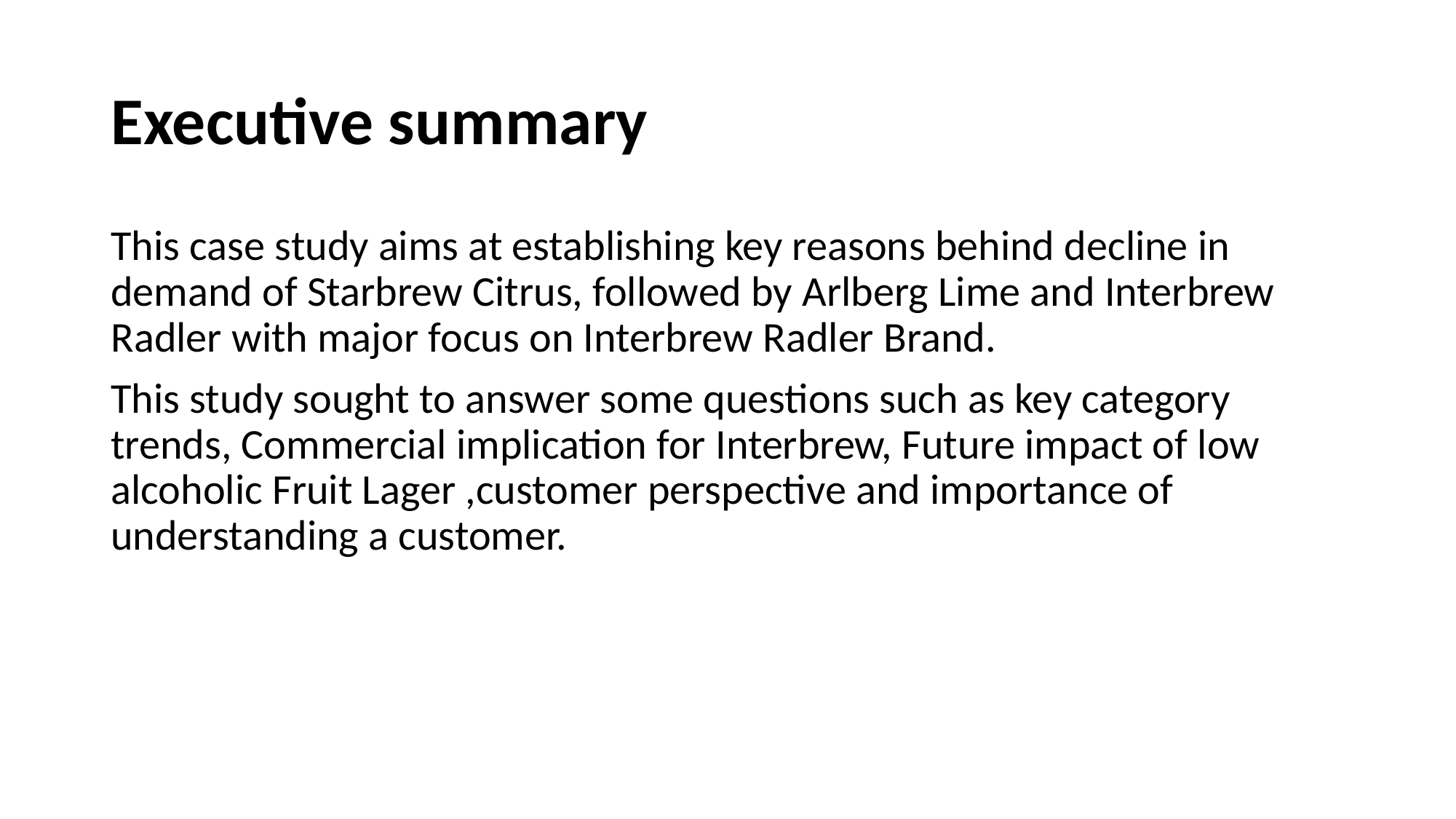

# Executive summary
This case study aims at establishing key reasons behind decline in demand of Starbrew Citrus, followed by Arlberg Lime and Interbrew Radler with major focus on Interbrew Radler Brand.
This study sought to answer some questions such as key category trends, Commercial implication for Interbrew, Future impact of low alcoholic Fruit Lager ,customer perspective and importance of understanding a customer.